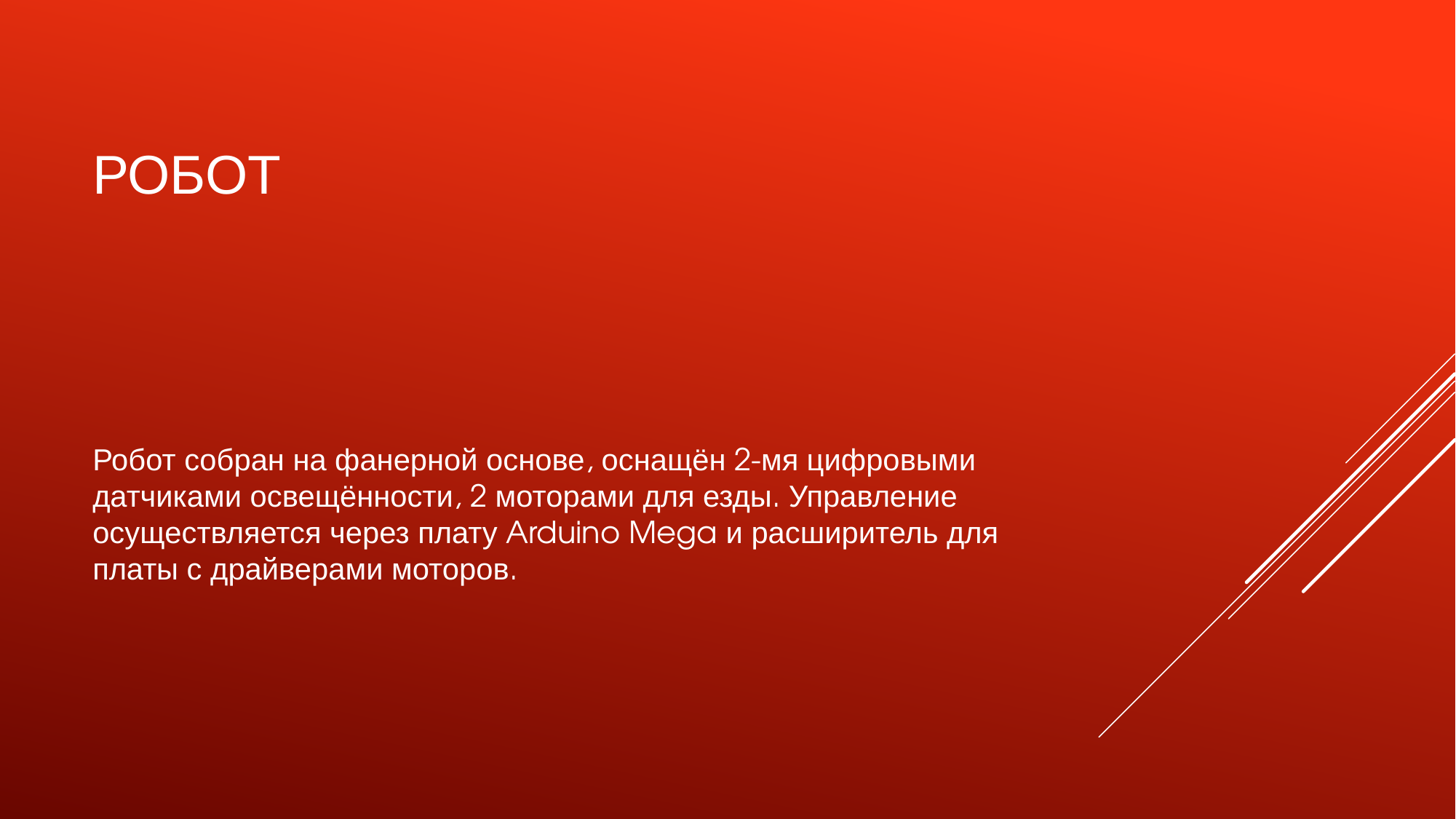

# РОБОТ
Робот собран на фанерной основе, оснащён 2-мя цифровыми датчиками освещённости, 2 моторами для езды. Управление осуществляется через плату Arduino Mega и расширитель для платы с драйверами моторов.